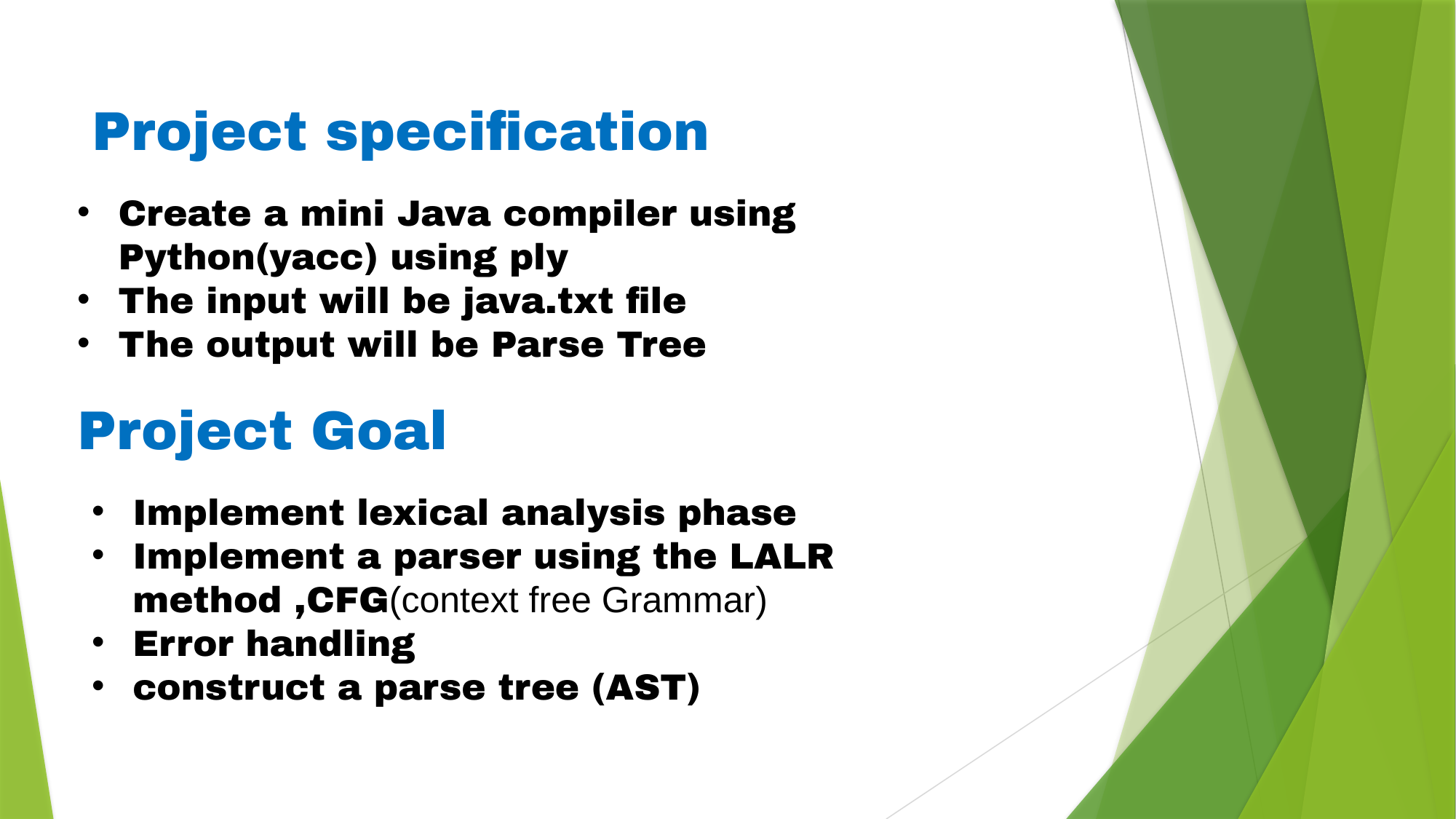

Project specification
Create a mini Java compiler using Python(yacc) using ply
The input will be java.txt file
The output will be Parse Tree
# Project Goal
Implement lexical analysis phase
Implement a parser using the LALR method ,CFG(context free Grammar)
Error handling
construct a parse tree (AST)